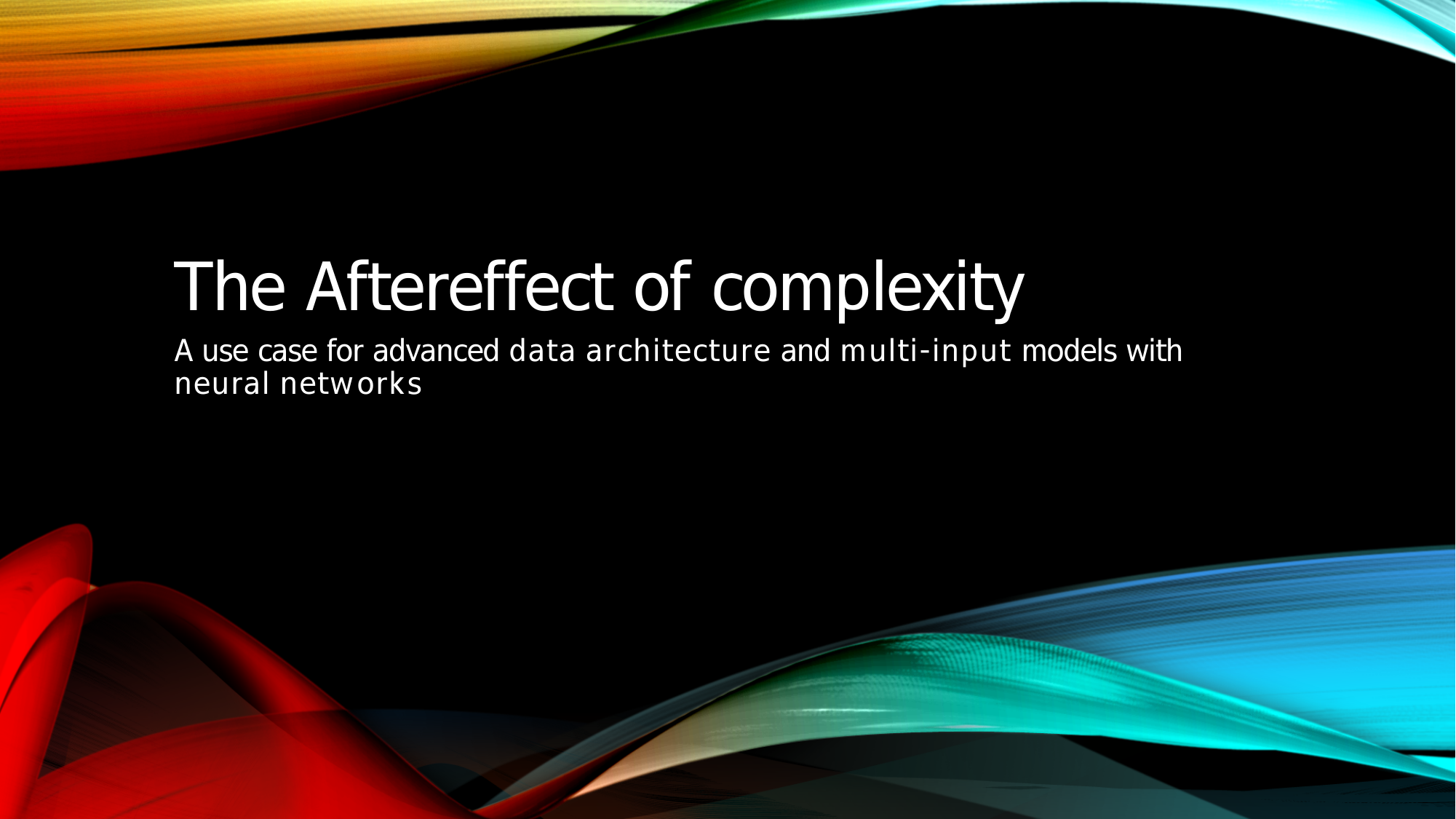

The Aftereffect of complexity
A use case for advanced data architecture and multi-input models with neural networks